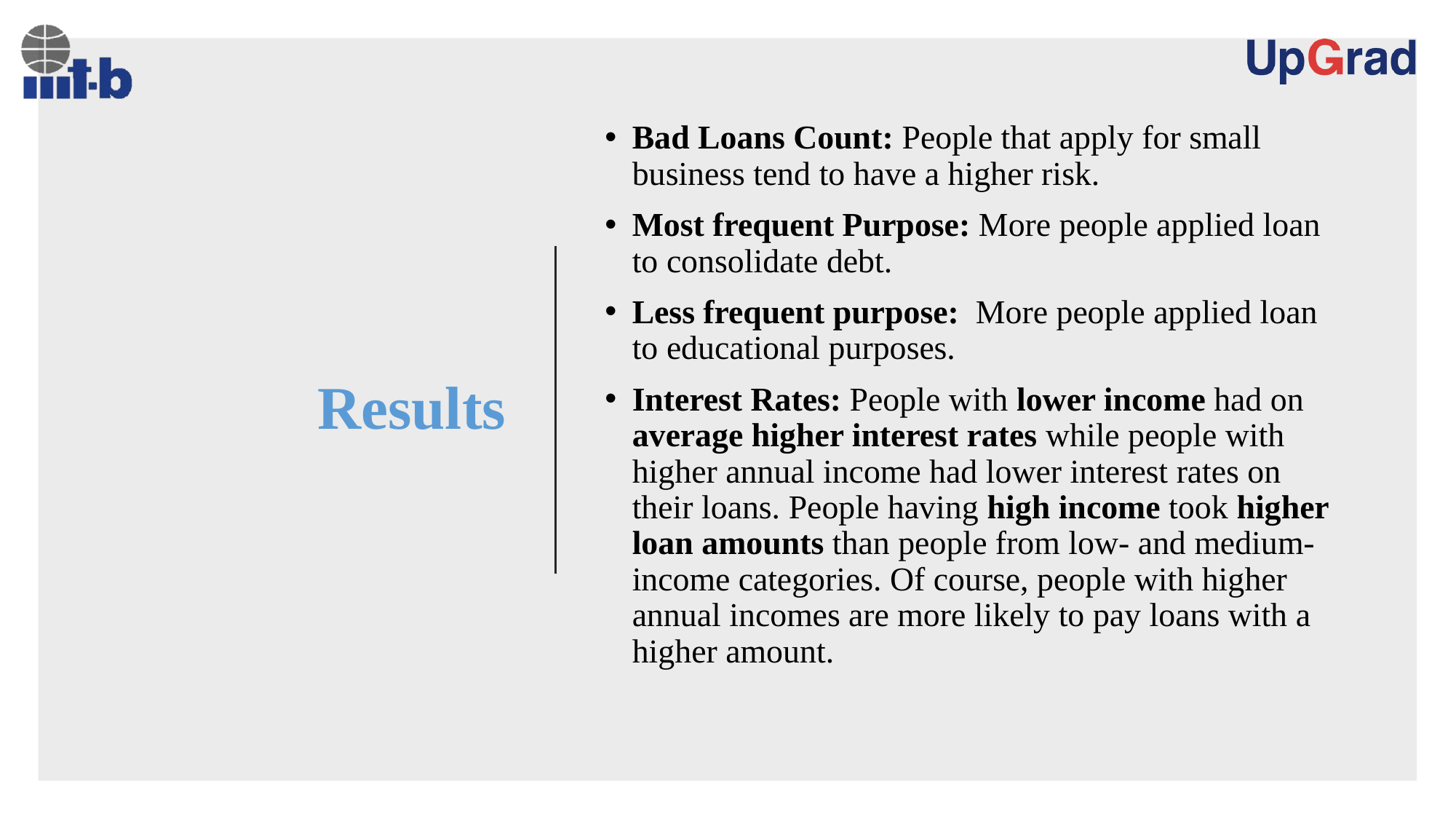

# Results
Bad Loans Count: People that apply for small business tend to have a higher risk.
Most frequent Purpose: More people applied loan to consolidate debt.
Less frequent purpose:  More people applied loan to educational purposes.
Interest Rates: People with lower income had on average higher interest rates while people with higher annual income had lower interest rates on their loans. People having high income took higher loan amounts than people from low- and medium-income categories. Of course, people with higher annual incomes are more likely to pay loans with a higher amount.